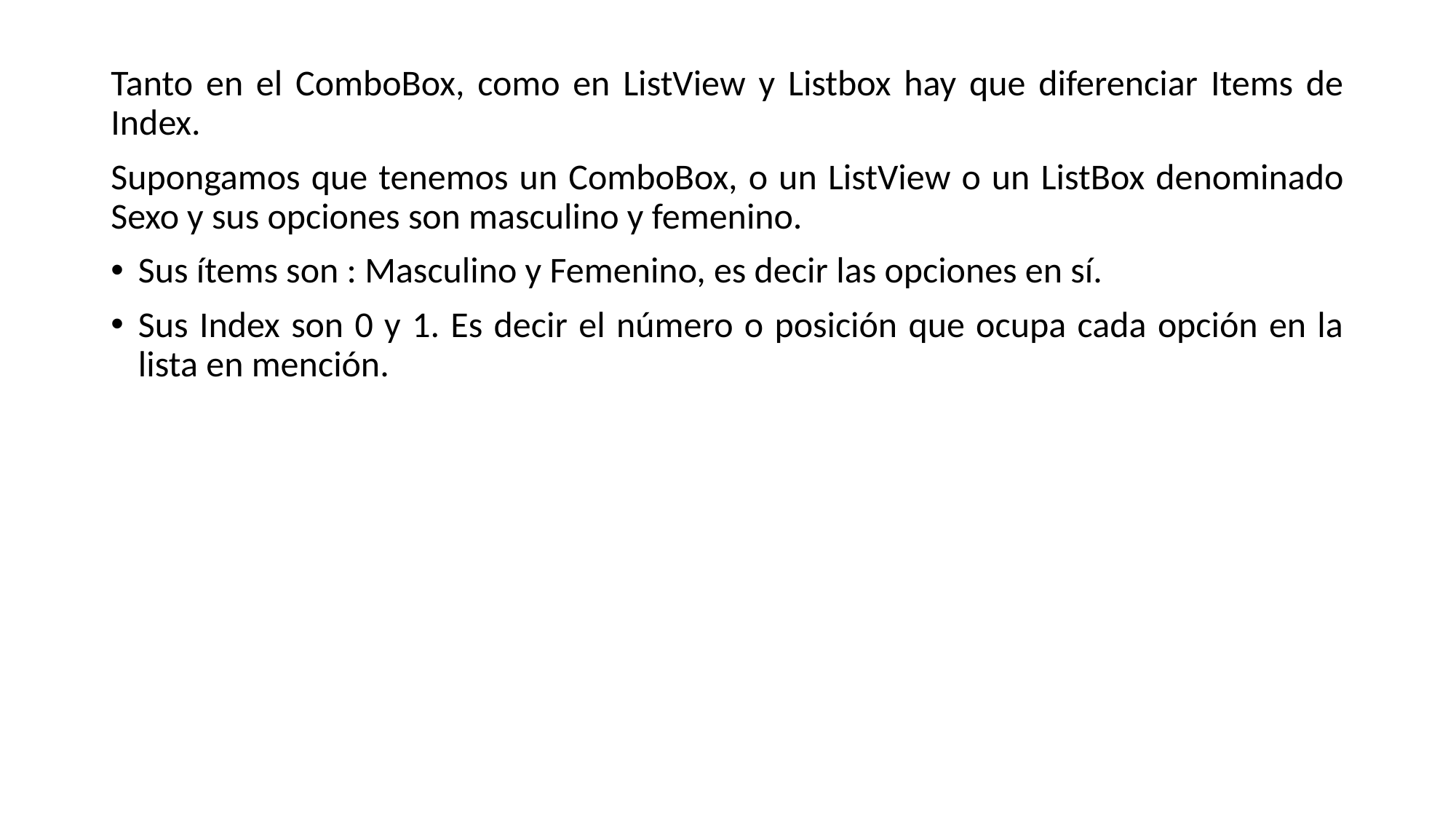

Tanto en el ComboBox, como en ListView y Listbox hay que diferenciar Items de Index.
Supongamos que tenemos un ComboBox, o un ListView o un ListBox denominado Sexo y sus opciones son masculino y femenino.
Sus ítems son : Masculino y Femenino, es decir las opciones en sí.
Sus Index son 0 y 1. Es decir el número o posición que ocupa cada opción en la lista en mención.